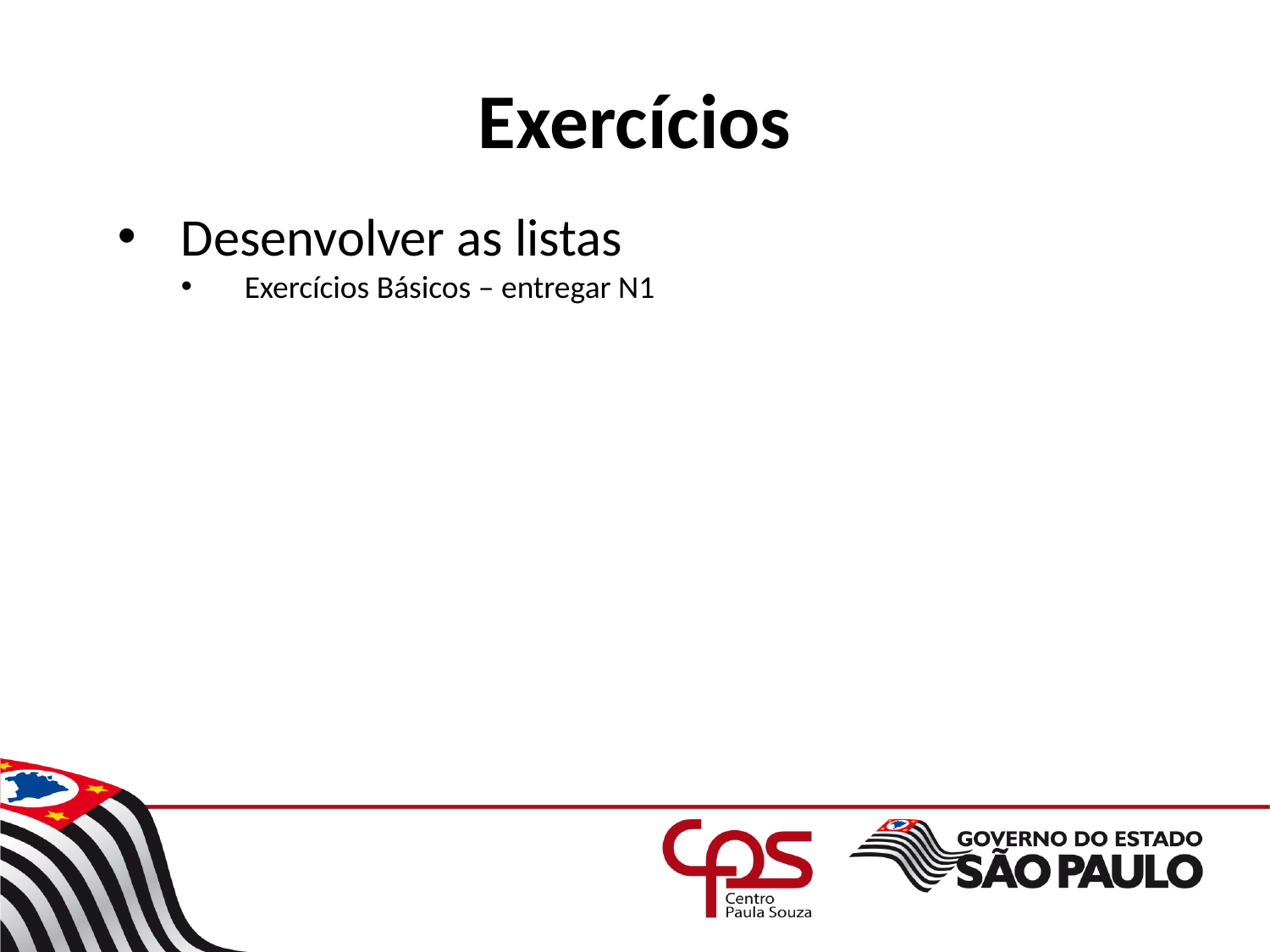

# Exercícios
Desenvolver as listas
Exercícios Básicos – entregar N1